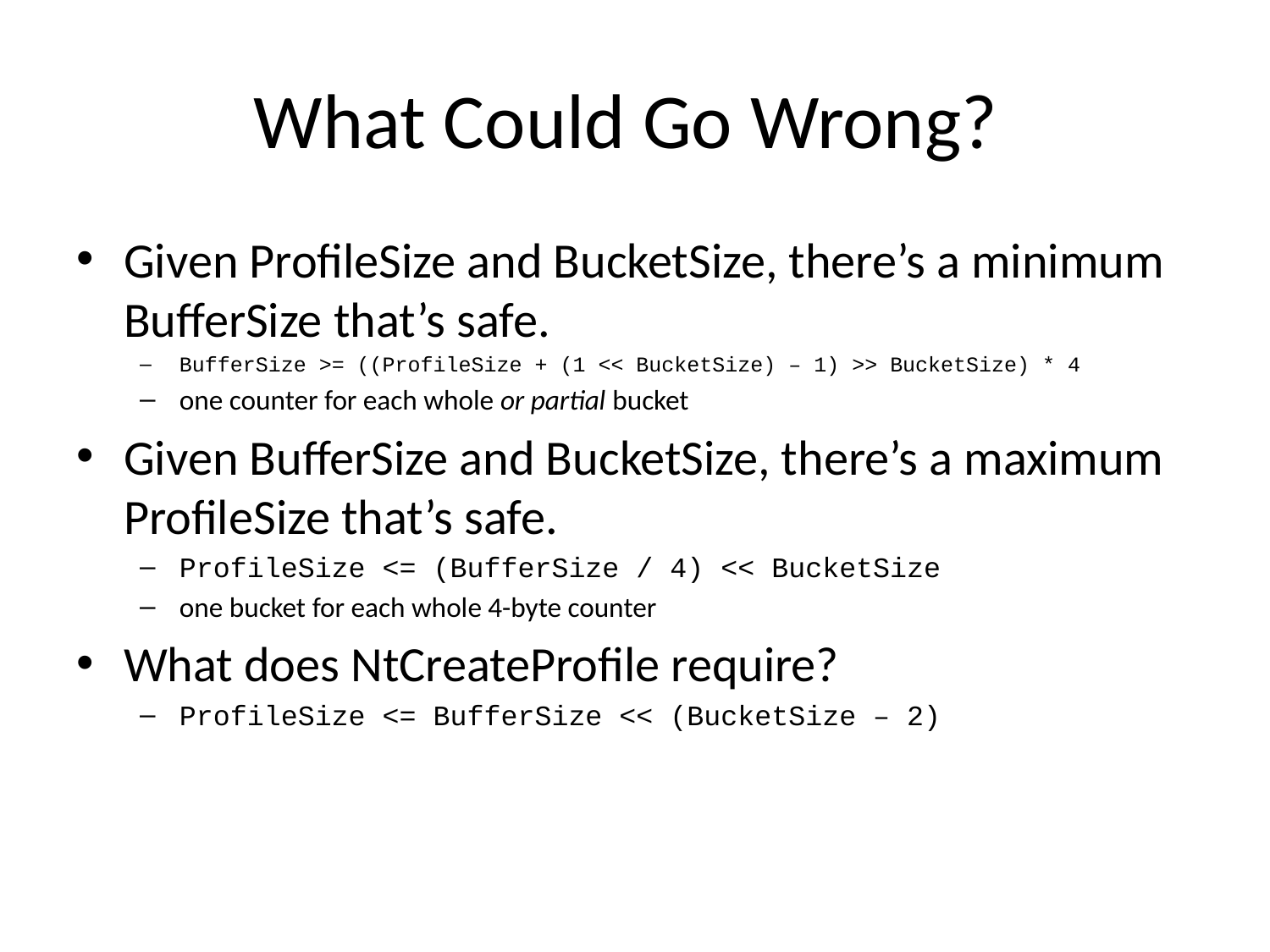

# What Could Go Wrong?
Given ProfileSize and BucketSize, there’s a minimum BufferSize that’s safe.
BufferSize >= ((ProfileSize + (1 << BucketSize) – 1) >> BucketSize) * 4
one counter for each whole or partial bucket
Given BufferSize and BucketSize, there’s a maximum ProfileSize that’s safe.
ProfileSize <= (BufferSize / 4) << BucketSize
one bucket for each whole 4-byte counter
What does NtCreateProfile require?
ProfileSize <= BufferSize << (BucketSize – 2)